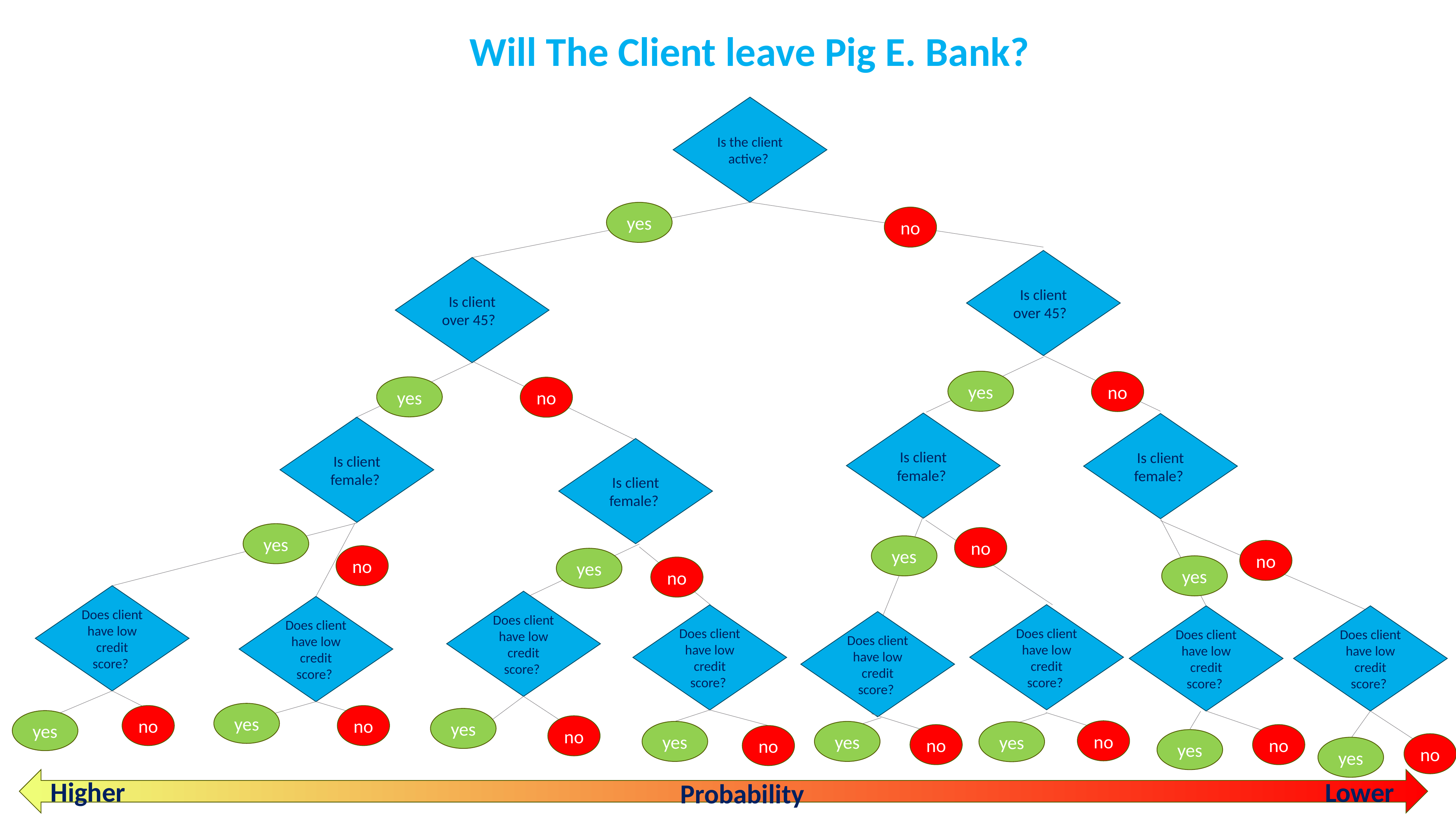

Will The Client leave Pig E. Bank?
Is the client active?
yes
no
Is client over 45?
Is client over 45?
yes
no
yes
no
Is client female?
Is client female?
Is client female?
Is client female?
yes
no
yes
no
no
yes
yes
no
Does client have low credit score?
Does client have low credit score?
Does client have low credit score?
Does client have low credit score?
Does client have low credit score?
Does client have low credit score?
Does client have low credit score?
Does client have low credit score?
yes
no
no
yes
yes
no
no
yes
yes
yes
no
no
no
yes
no
yes

Higher
Lower
Probability